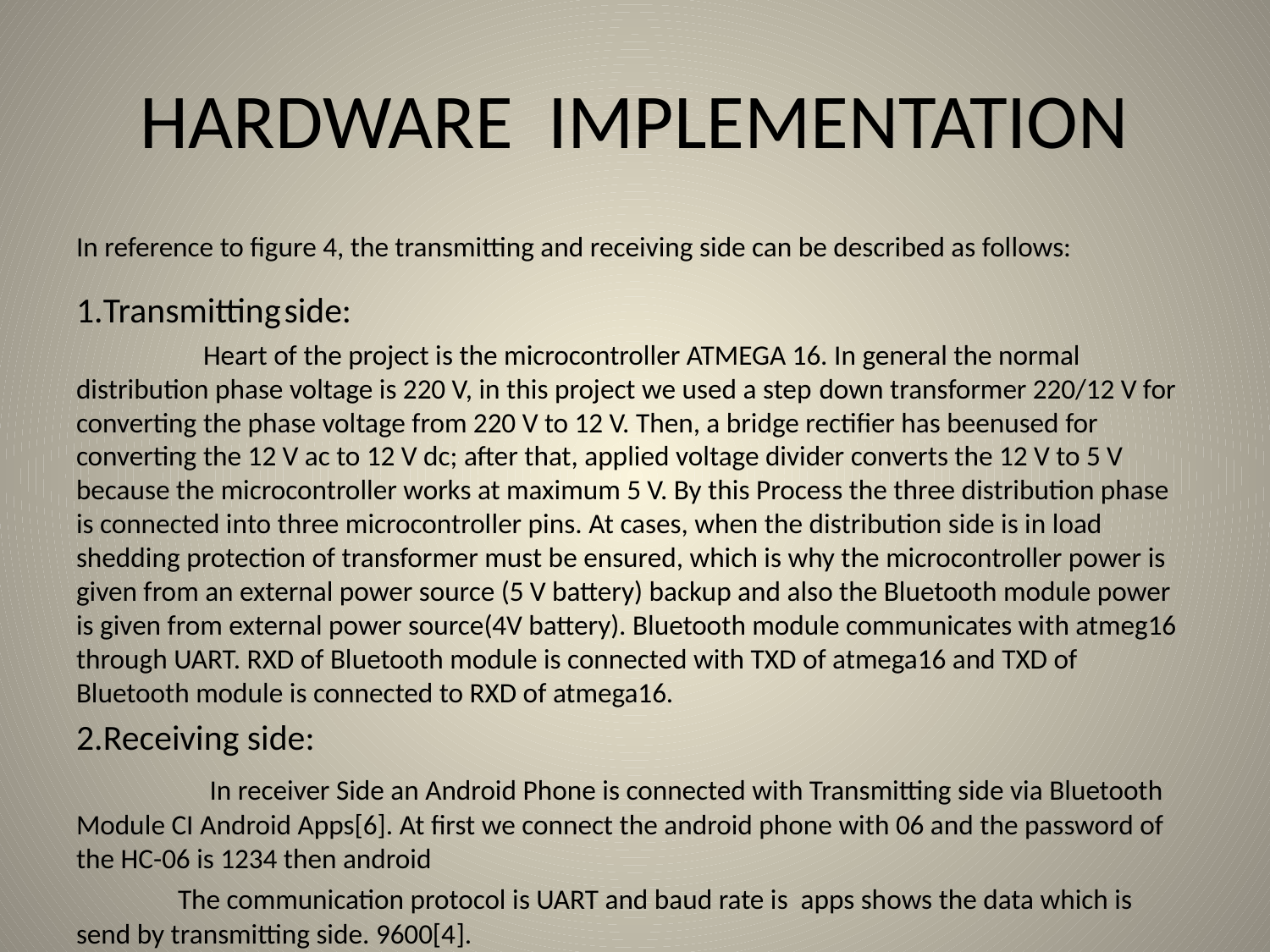

# HARDWARE  IMPLEMENTATION
In reference to figure 4, the transmitting and receiving side can be described as follows:
1.Transmitting side:
	Heart of the project is the microcontroller ATMEGA 16. In general the normal distribution phase voltage is 220 V, in this project we used a step down transformer 220/12 V for converting the phase voltage from 220 V to 12 V. Then, a bridge rectifier has beenused for converting the 12 V ac to 12 V dc; after that, applied voltage divider converts the 12 V to 5 V because the microcontroller works at maximum 5 V. By this Process the three distribution phase is connected into three microcontroller pins. At cases, when the distribution side is in load shedding protection of transformer must be ensured, which is why the microcontroller power is given from an external power source (5 V battery) backup and also the Bluetooth module power is given from external power source(4V battery). Bluetooth module communicates with atmeg16 through UART. RXD of Bluetooth module is connected with TXD of atmega16 and TXD of Bluetooth module is connected to RXD of atmega16.
2.Receiving side:
	 In receiver Side an Android Phone is connected with Transmitting side via Bluetooth Module CI Android Apps[6]. At first we connect the android phone with 06 and the password of the HC-06 is 1234 then android
                The communication protocol is UART and baud rate is  apps shows the data which is send by transmitting side. 9600[4].